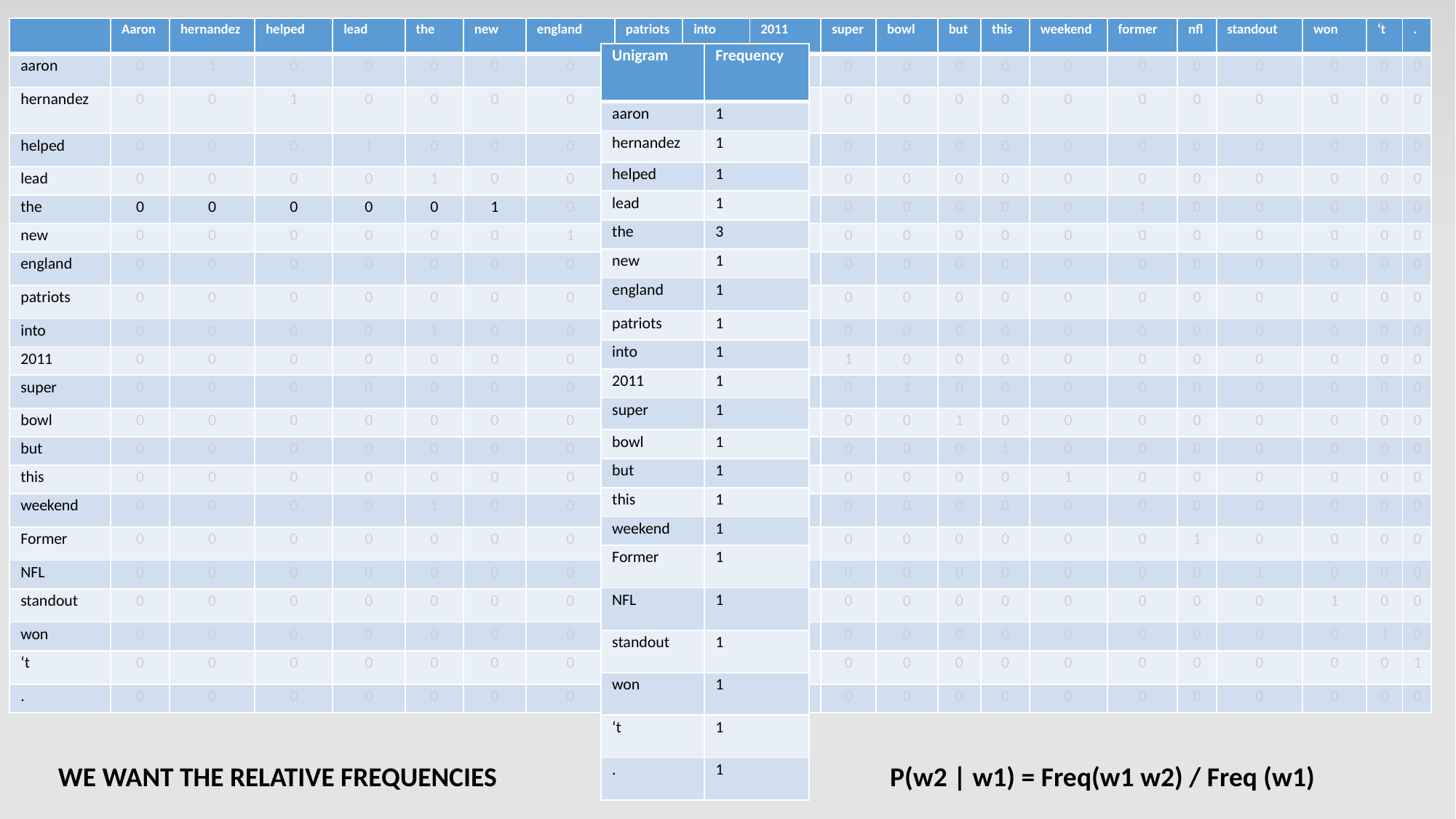

|  | Aaron | hernandez | helped | lead | the | new | england | patriots | into | 2011 | super | bowl | but | this | weekend | former | nfl | standout | won | ‘t | . |
| --- | --- | --- | --- | --- | --- | --- | --- | --- | --- | --- | --- | --- | --- | --- | --- | --- | --- | --- | --- | --- | --- |
| aaron | 0 | 1 | 0 | 0 | 0 | 0 | 0 | 0 | 0 | 0 | 0 | 0 | 0 | 0 | 0 | 0 | 0 | 0 | 0 | 0 | 0 |
| hernandez | 0 | 0 | 1 | 0 | 0 | 0 | 0 | 0 | 0 | 0 | 0 | 0 | 0 | 0 | 0 | 0 | 0 | 0 | 0 | 0 | 0 |
| helped | 0 | 0 | 0 | 1 | 0 | 0 | 0 | 0 | 0 | 0 | 0 | 0 | 0 | 0 | 0 | 0 | 0 | 0 | 0 | 0 | 0 |
| lead | 0 | 0 | 0 | 0 | 1 | 0 | 0 | 0 | 0 | 0 | 0 | 0 | 0 | 0 | 0 | 0 | 0 | 0 | 0 | 0 | 0 |
| the | 0 | 0 | 0 | 0 | 0 | 1 | 0 | 0 | 0 | 1/3 | 0 | 0 | 0 | 0 | 0 | 1 | 0 | 0 | 0 | 0 | 0 |
| new | 0 | 0 | 0 | 0 | 0 | 0 | 1 | 0 | 0 | 0 | 0 | 0 | 0 | 0 | 0 | 0 | 0 | 0 | 0 | 0 | 0 |
| england | 0 | 0 | 0 | 0 | 0 | 0 | 0 | 1 | 0 | 0 | 0 | 0 | 0 | 0 | 0 | 0 | 0 | 0 | 0 | 0 | 0 |
| patriots | 0 | 0 | 0 | 0 | 0 | 0 | 0 | 0 | 1 | 0 | 0 | 0 | 0 | 0 | 0 | 0 | 0 | 0 | 0 | 0 | 0 |
| into | 0 | 0 | 0 | 0 | 1 | 0 | 0 | 0 | 0 | 0 | 0 | 0 | 0 | 0 | 0 | 0 | 0 | 0 | 0 | 0 | 0 |
| 2011 | 0 | 0 | 0 | 0 | 0 | 0 | 0 | 0 | 0 | 0 | 1 | 0 | 0 | 0 | 0 | 0 | 0 | 0 | 0 | 0 | 0 |
| super | 0 | 0 | 0 | 0 | 0 | 0 | 0 | 0 | 0 | 0 | 0 | 1 | 0 | 0 | 0 | 0 | 0 | 0 | 0 | 0 | 0 |
| bowl | 0 | 0 | 0 | 0 | 0 | 0 | 0 | 0 | 0 | 0 | 0 | 0 | 1 | 0 | 0 | 0 | 0 | 0 | 0 | 0 | 0 |
| but | 0 | 0 | 0 | 0 | 0 | 0 | 0 | 0 | 0 | 0 | 0 | 0 | 0 | 1 | 0 | 0 | 0 | 0 | 0 | 0 | 0 |
| this | 0 | 0 | 0 | 0 | 0 | 0 | 0 | 0 | 0 | 0 | 0 | 0 | 0 | 0 | 1 | 0 | 0 | 0 | 0 | 0 | 0 |
| weekend | 0 | 0 | 0 | 0 | 1 | 0 | 0 | 0 | 0 | 0 | 0 | 0 | 0 | 0 | 0 | 0 | 0 | 0 | 0 | 0 | 0 |
| Former | 0 | 0 | 0 | 0 | 0 | 0 | 0 | 0 | 0 | 0 | 0 | 0 | 0 | 0 | 0 | 0 | 1 | 0 | 0 | 0 | 0 |
| NFL | 0 | 0 | 0 | 0 | 0 | 0 | 0 | 0 | 0 | 0 | 0 | 0 | 0 | 0 | 0 | 0 | 0 | 1 | 0 | 0 | 0 |
| standout | 0 | 0 | 0 | 0 | 0 | 0 | 0 | 0 | 0 | 0 | 0 | 0 | 0 | 0 | 0 | 0 | 0 | 0 | 1 | 0 | 0 |
| won | 0 | 0 | 0 | 0 | 0 | 0 | 0 | 0 | 0 | 0 | 0 | 0 | 0 | 0 | 0 | 0 | 0 | 0 | 0 | 1 | 0 |
| ‘t | 0 | 0 | 0 | 0 | 0 | 0 | 0 | 0 | 0 | 0 | 0 | 0 | 0 | 0 | 0 | 0 | 0 | 0 | 0 | 0 | 1 |
| . | 0 | 0 | 0 | 0 | 0 | 0 | 0 | 0 | 0 | 0 | 0 | 0 | 0 | 0 | 0 | 0 | 0 | 0 | 0 | 0 | 0 |
#
| Unigram | Frequency |
| --- | --- |
| aaron | 1 |
| hernandez | 1 |
| helped | 1 |
| lead | 1 |
| the | 3 |
| new | 1 |
| england | 1 |
| patriots | 1 |
| into | 1 |
| 2011 | 1 |
| super | 1 |
| bowl | 1 |
| but | 1 |
| this | 1 |
| weekend | 1 |
| Former | 1 |
| NFL | 1 |
| standout | 1 |
| won | 1 |
| ‘t | 1 |
| . | 1 |

WE WANT THE RELATIVE FREQUENCIES
P(w2 | w1) = Freq(w1 w2) / Freq (w1)